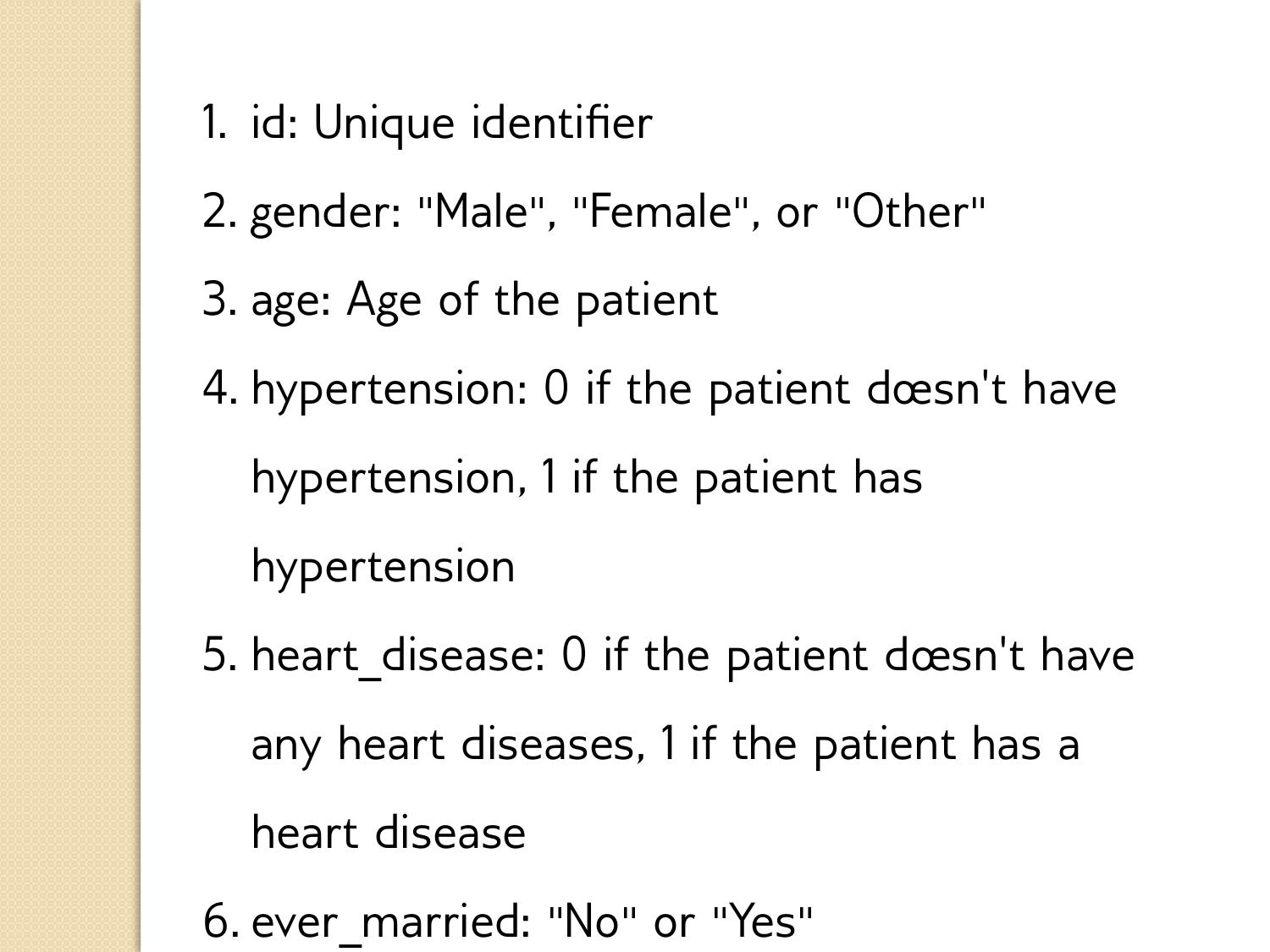

id: Unique identifier
gender: "Male", "Female", or "Other"
age: Age of the patient
hypertension: 0 if the patient doesn't have hypertension, 1 if the patient has hypertension
heart_disease: 0 if the patient doesn't have any heart diseases, 1 if the patient has a heart disease
ever_married: "No" or "Yes"